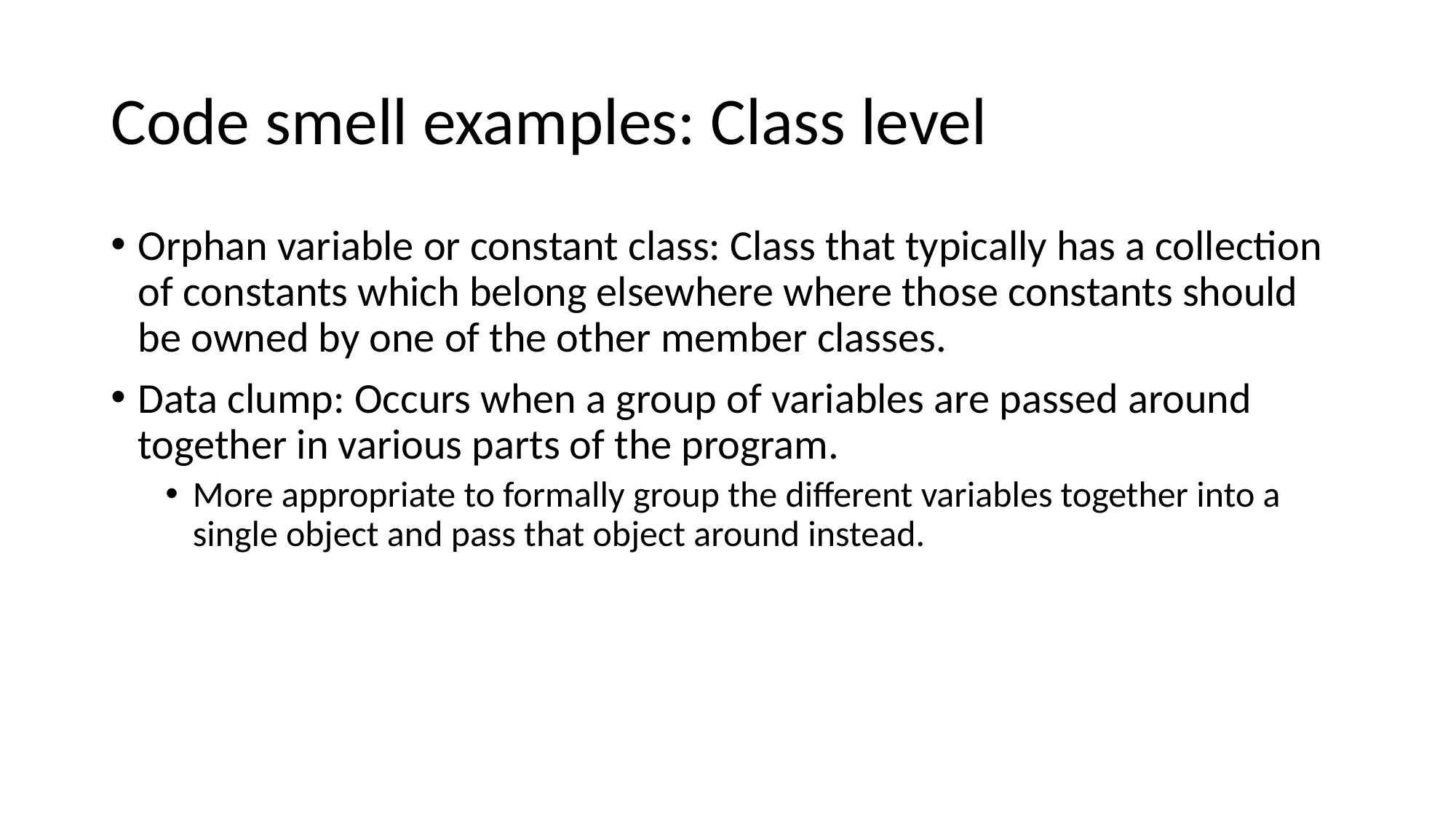

# Code smell examples: Class level
Orphan variable or constant class: Class that typically has a collection of constants which belong elsewhere where those constants should be owned by one of the other member classes.
Data clump: Occurs when a group of variables are passed around together in various parts of the program.
More appropriate to formally group the different variables together into a single object and pass that object around instead.